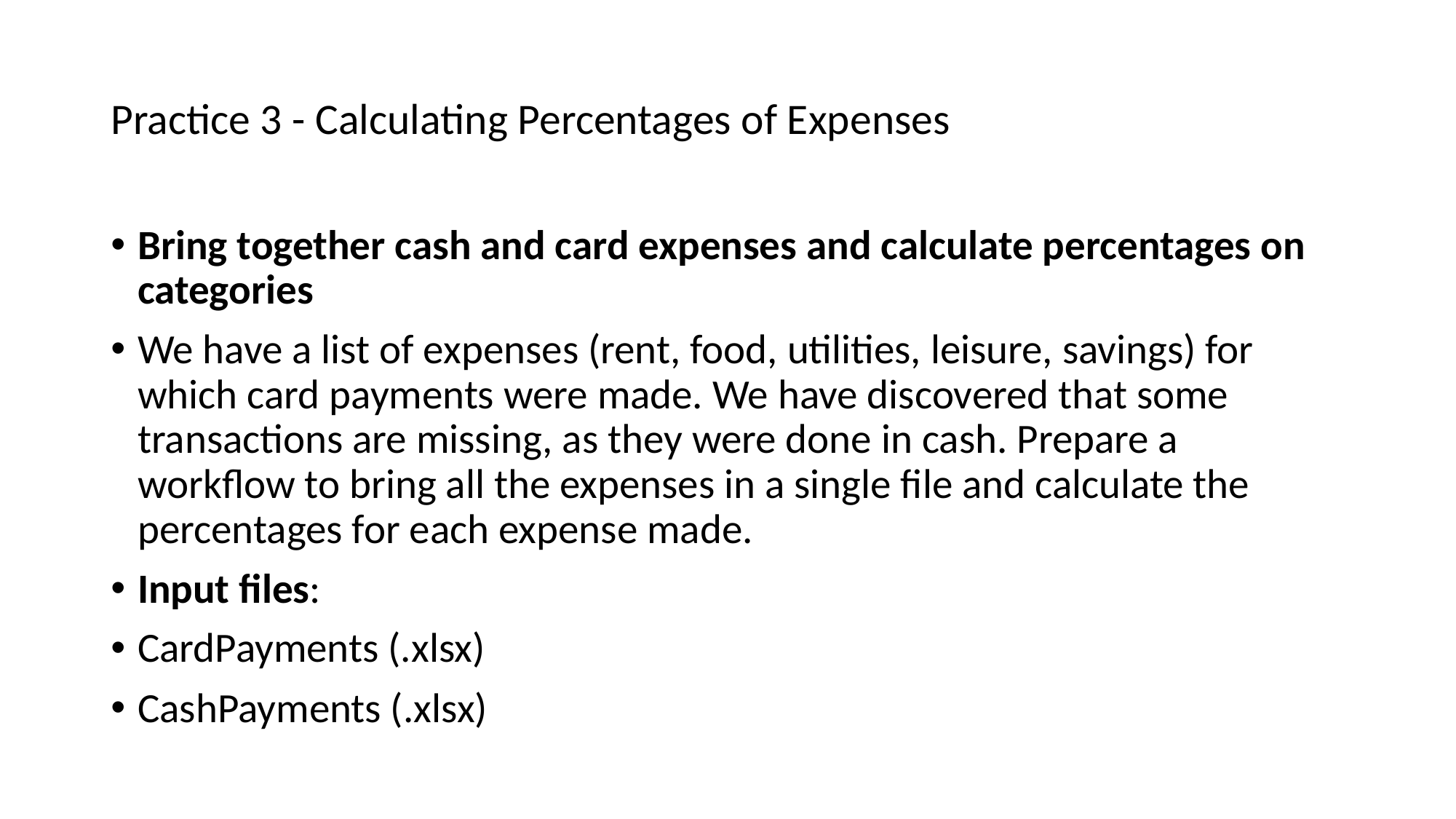

# Practice 3 - Calculating Percentages of Expenses
Bring together cash and card expenses and calculate percentages on categories
We have a list of expenses (rent, food, utilities, leisure, savings) for which card payments were made. We have discovered that some transactions are missing, as they were done in cash. Prepare a workflow to bring all the expenses in a single file and calculate the percentages for each expense made.
Input files:
CardPayments (.xlsx)
CashPayments (.xlsx)